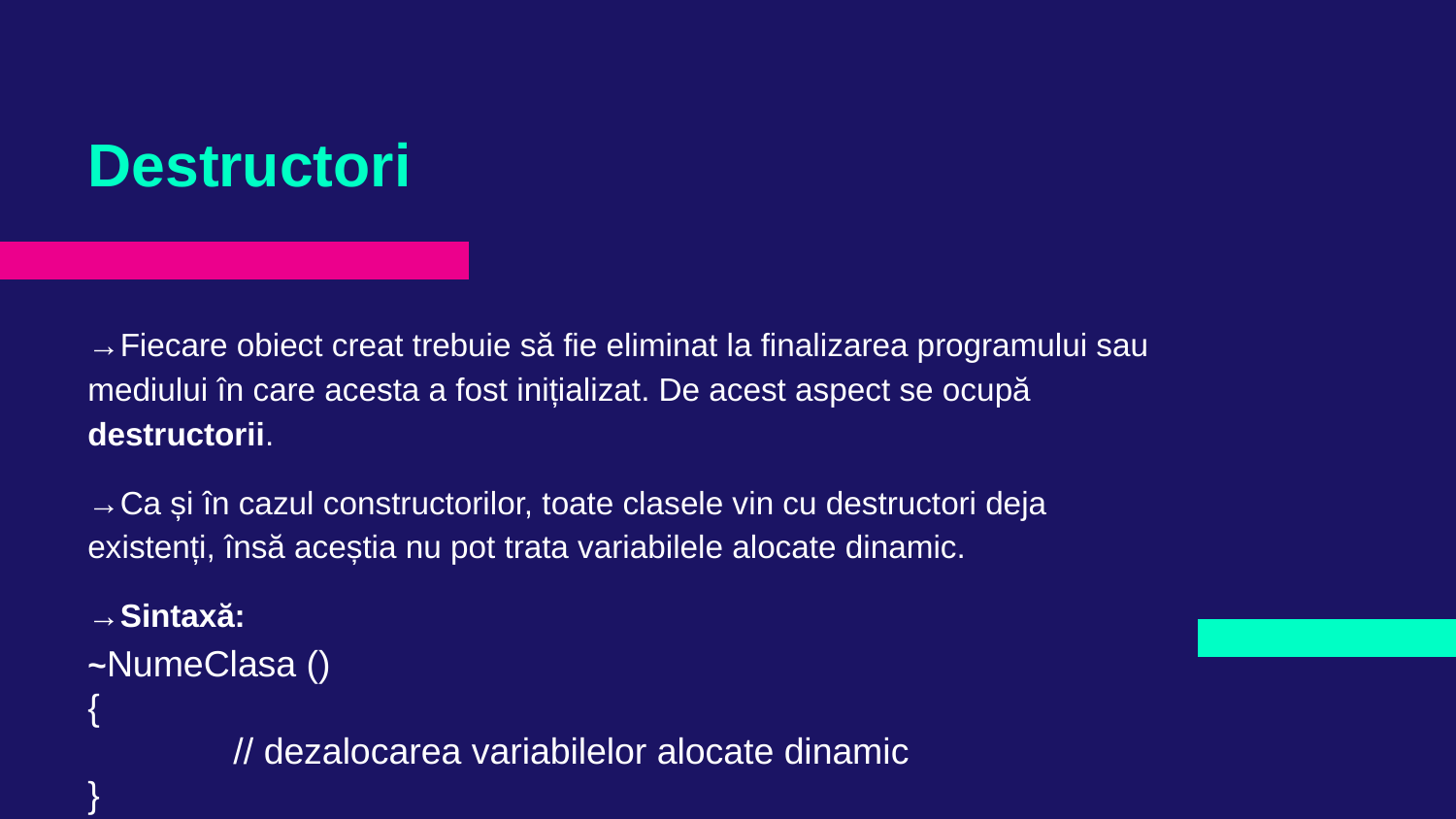

# Destructori
→Fiecare obiect creat trebuie să fie eliminat la finalizarea programului sau mediului în care acesta a fost inițializat. De acest aspect se ocupă destructorii.
→Ca și în cazul constructorilor, toate clasele vin cu destructori deja existenți, însă aceștia nu pot trata variabilele alocate dinamic.
→Sintaxă:
~NumeClasa ()
{
	// dezalocarea variabilelor alocate dinamic
}